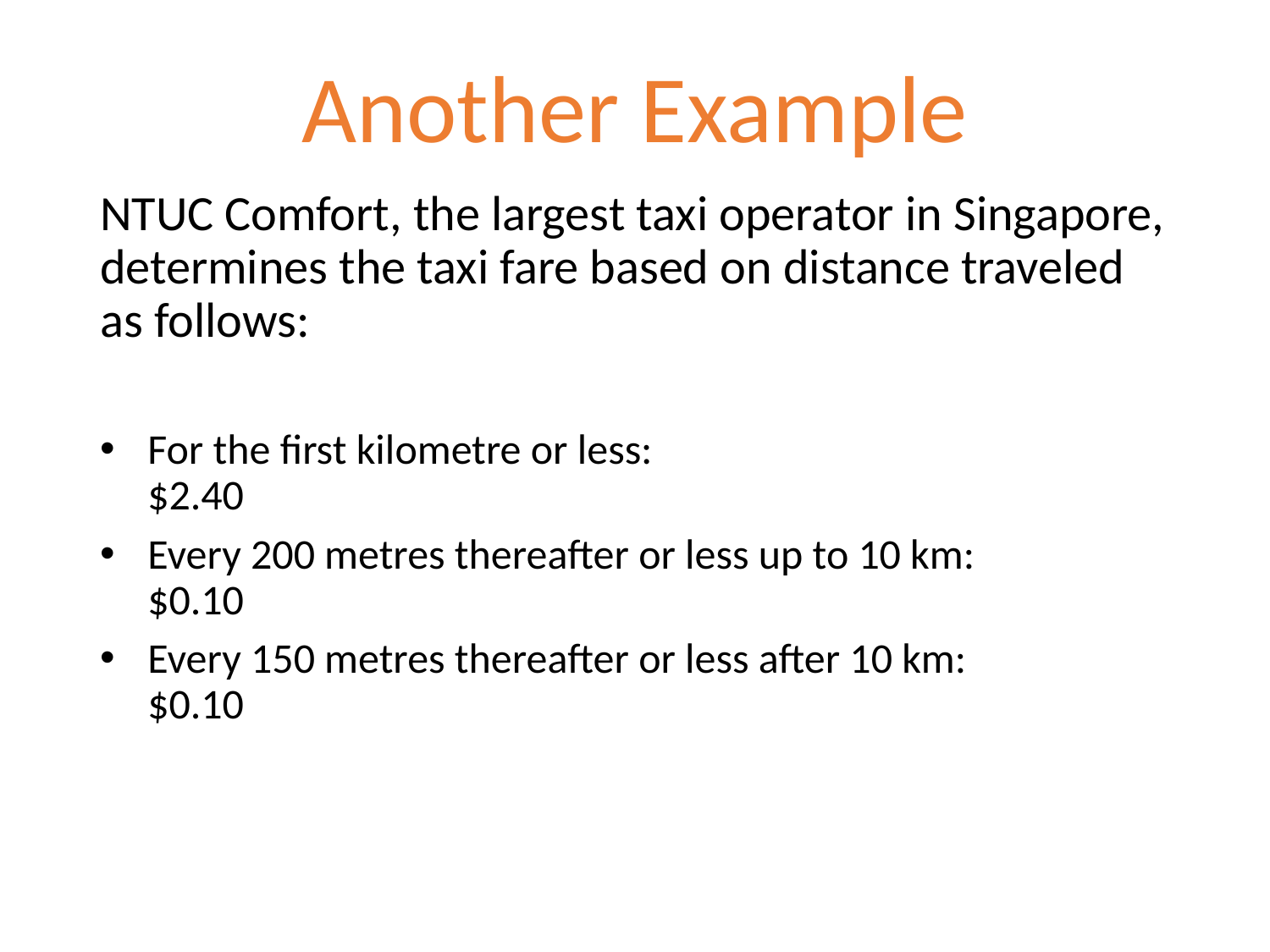

# Another Example
NTUC Comfort, the largest taxi operator in Singapore, determines the taxi fare based on distance traveled as follows:

For the first kilometre or less: 	$2.40
Every 200 metres thereafter or less up to 10 km:	$0.10
Every 150 metres thereafter or less after 10 km: 	$0.10